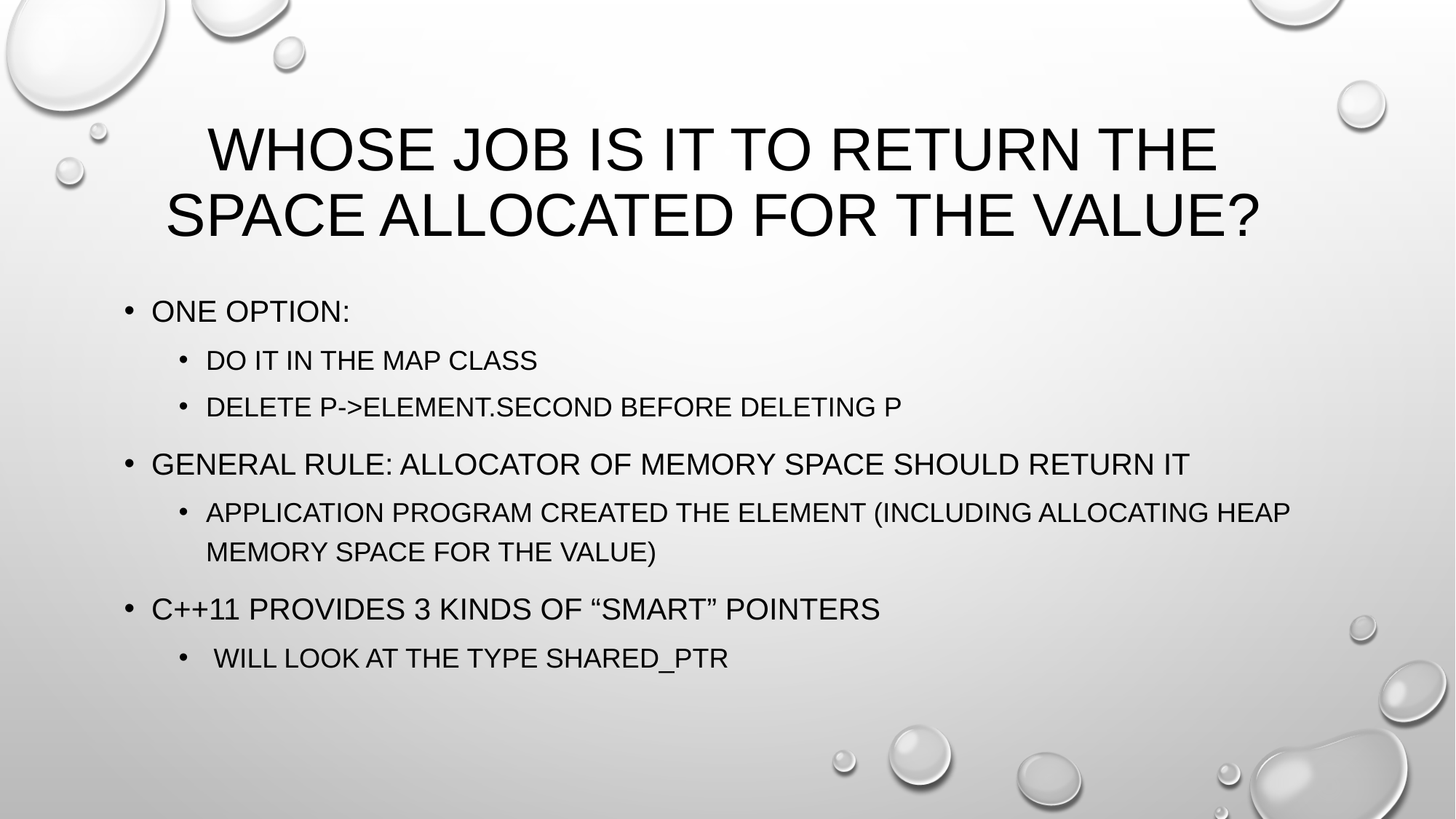

# Whose job is it to return the space allocated for the value?
One option:
Do it in the map class
Delete p->element.second before deleting p
General rule: allocator of memory space should return it
Application program created the element (including allocating heap memory space for the value)
C++11 provides 3 kinds of “smart” pointers
 will look at the type shared_ptr